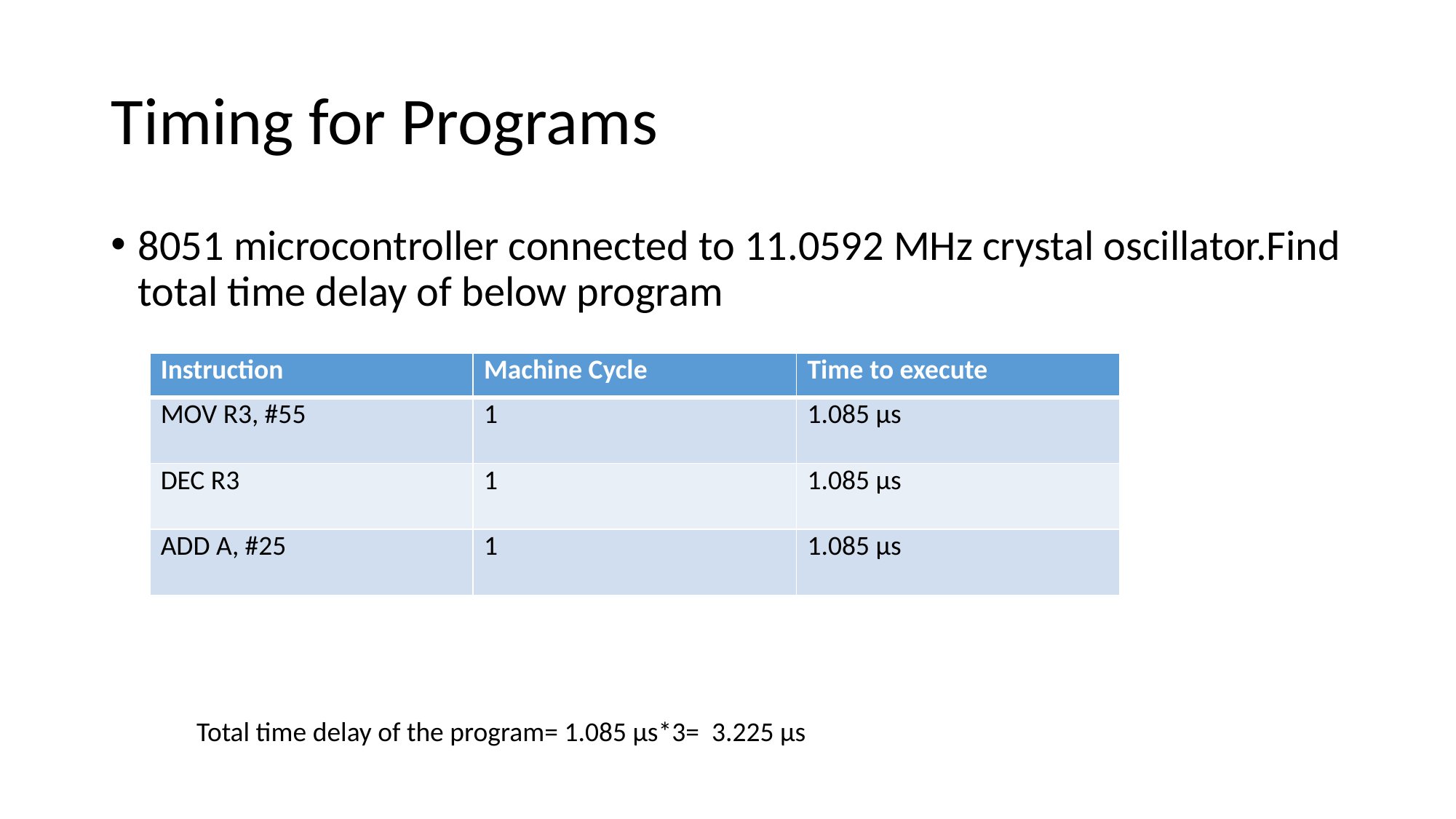

# Timing for Programs
8051 microcontroller connected to 11.0592 MHz crystal oscillator.Find total time delay of below program

| Instruction | Machine Cycle | Time to execute |
| --- | --- | --- |
| MOV R3, #55 | 1 | 1.085 µs |
| DEC R3 | 1 | 1.085 µs |
| ADD A, #25 | 1 | 1.085 µs |
Total time delay of the program= 1.085 µs*3=  3.225 µs